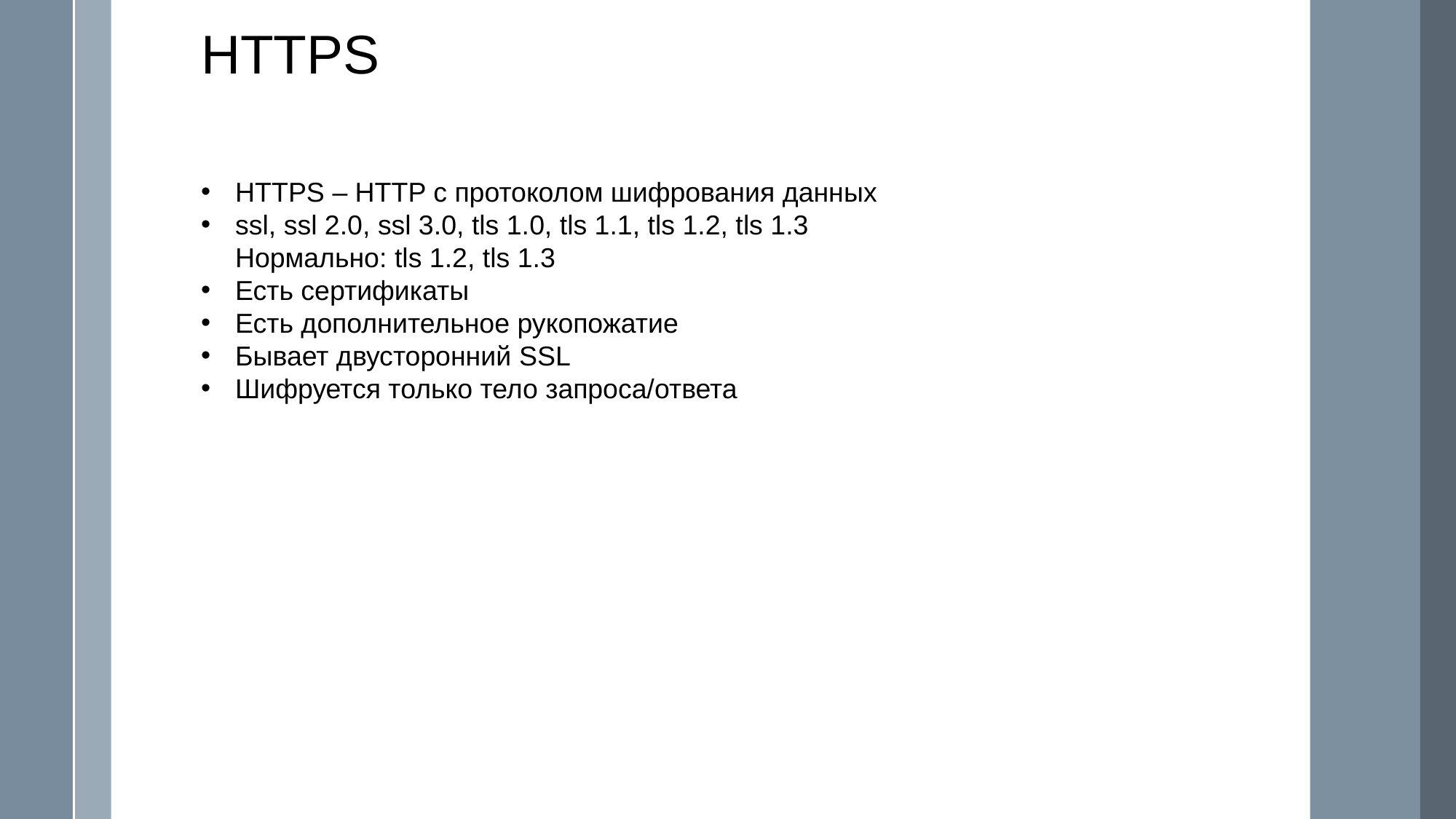

HTTPS
HTTPS – HTTP с протоколом шифрования данных
ssl, ssl 2.0, ssl 3.0, tls 1.0, tls 1.1, tls 1.2, tls 1.3
Нормально: tls 1.2, tls 1.3
Есть сертификаты
Есть дополнительное рукопожатие
Бывает двусторонний SSL
Шифруется только тело запроса/ответа